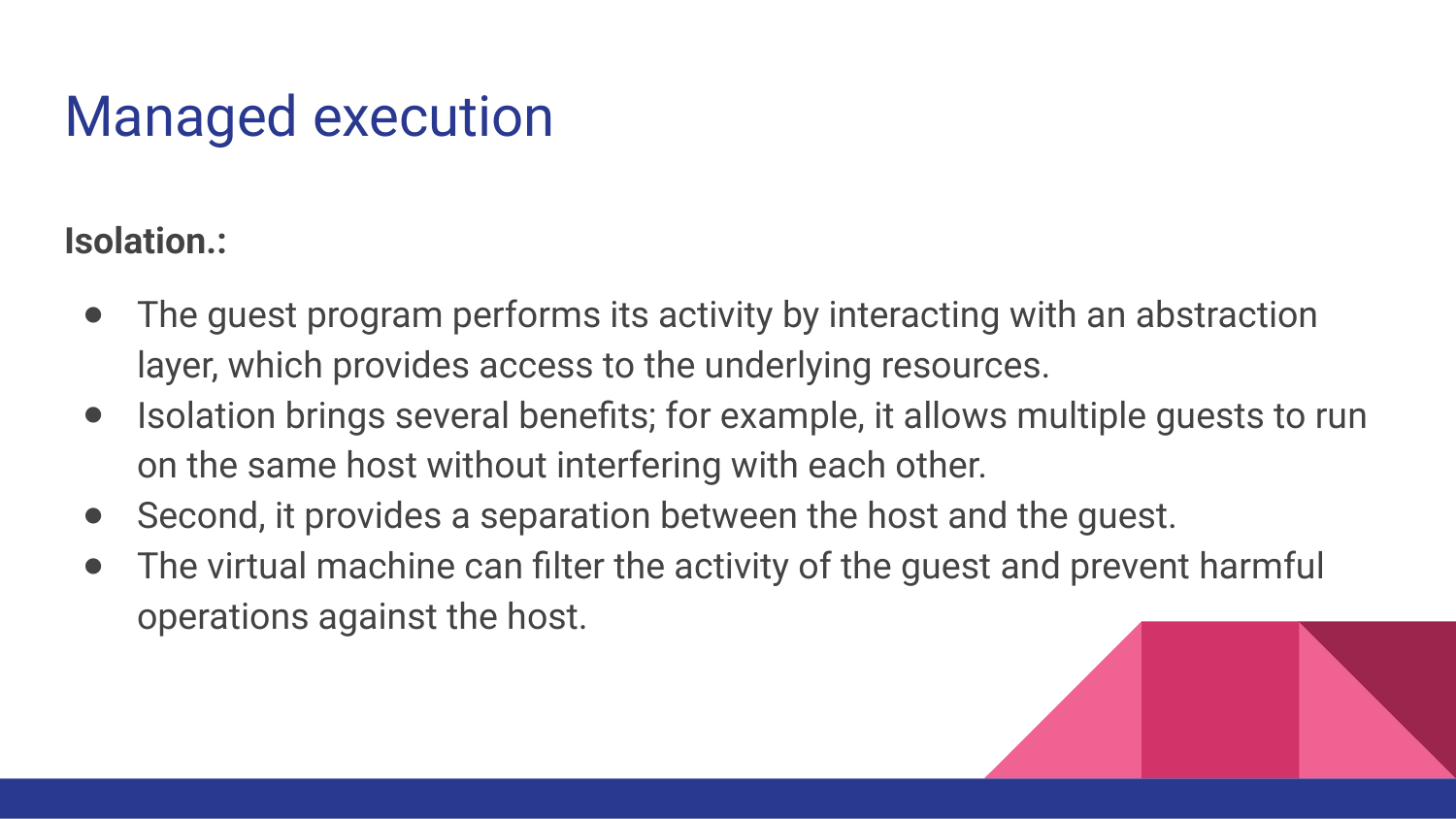

# Managed execution
Isolation.:
The guest program performs its activity by interacting with an abstraction layer, which provides access to the underlying resources.
Isolation brings several benefits; for example, it allows multiple guests to run on the same host without interfering with each other.
Second, it provides a separation between the host and the guest.
The virtual machine can filter the activity of the guest and prevent harmful operations against the host.